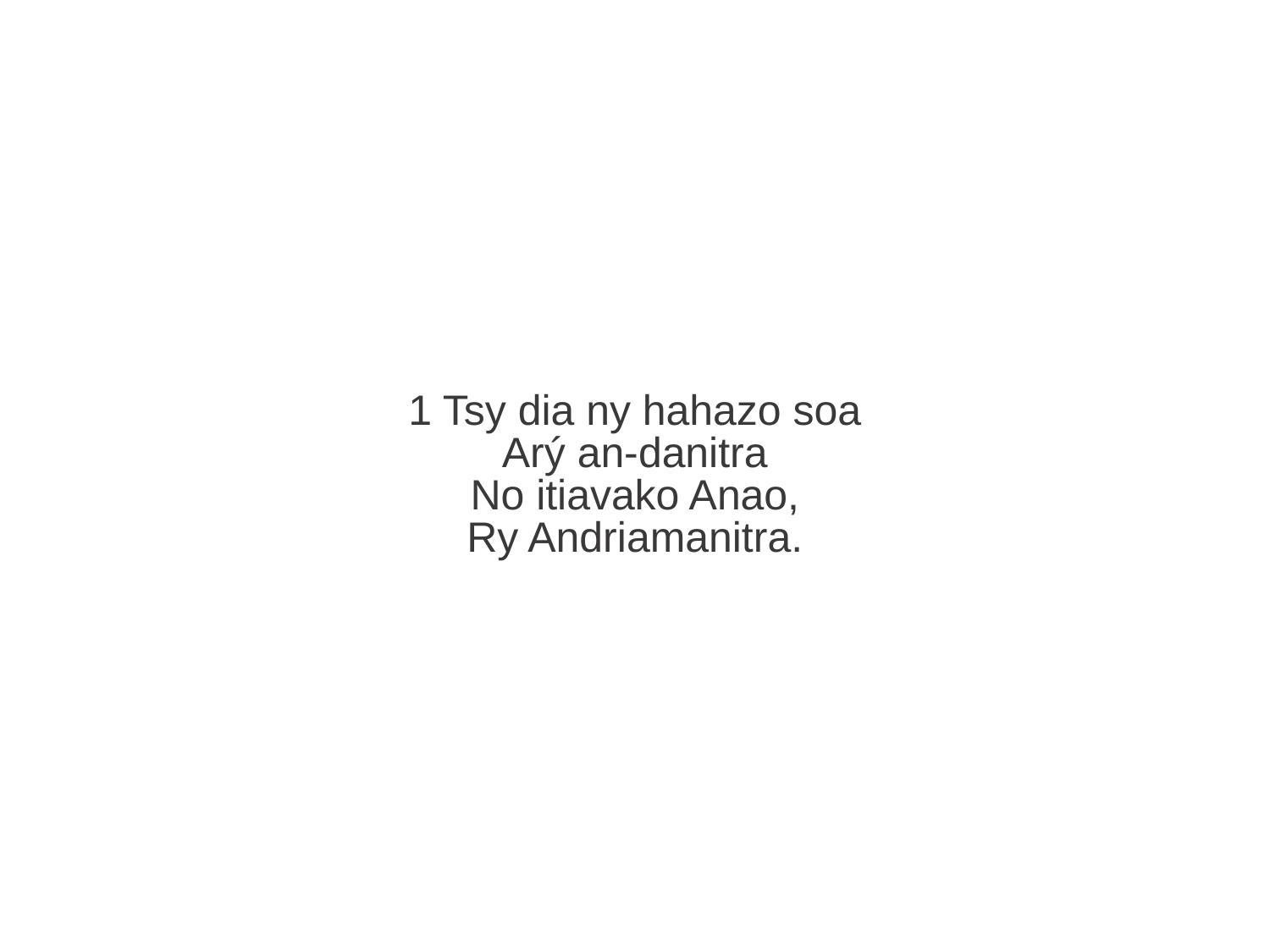

1 Tsy dia ny hahazo soa
Arý an-danitra
No itiavako Anao,
Ry Andriamanitra.